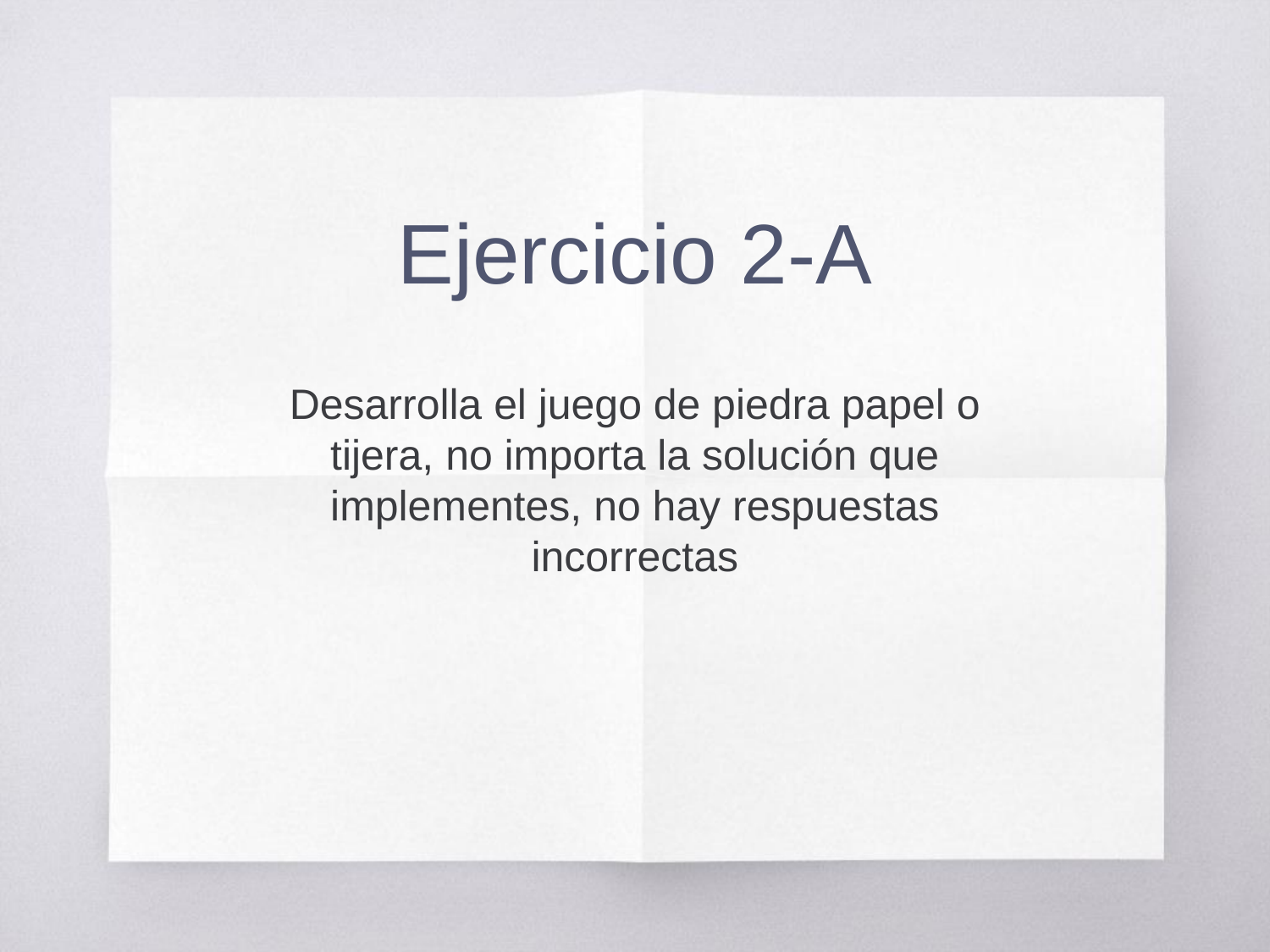

# Ejercicio 2-A
Desarrolla el juego de piedra papel o tijera, no importa la solución que implementes, no hay respuestas incorrectas